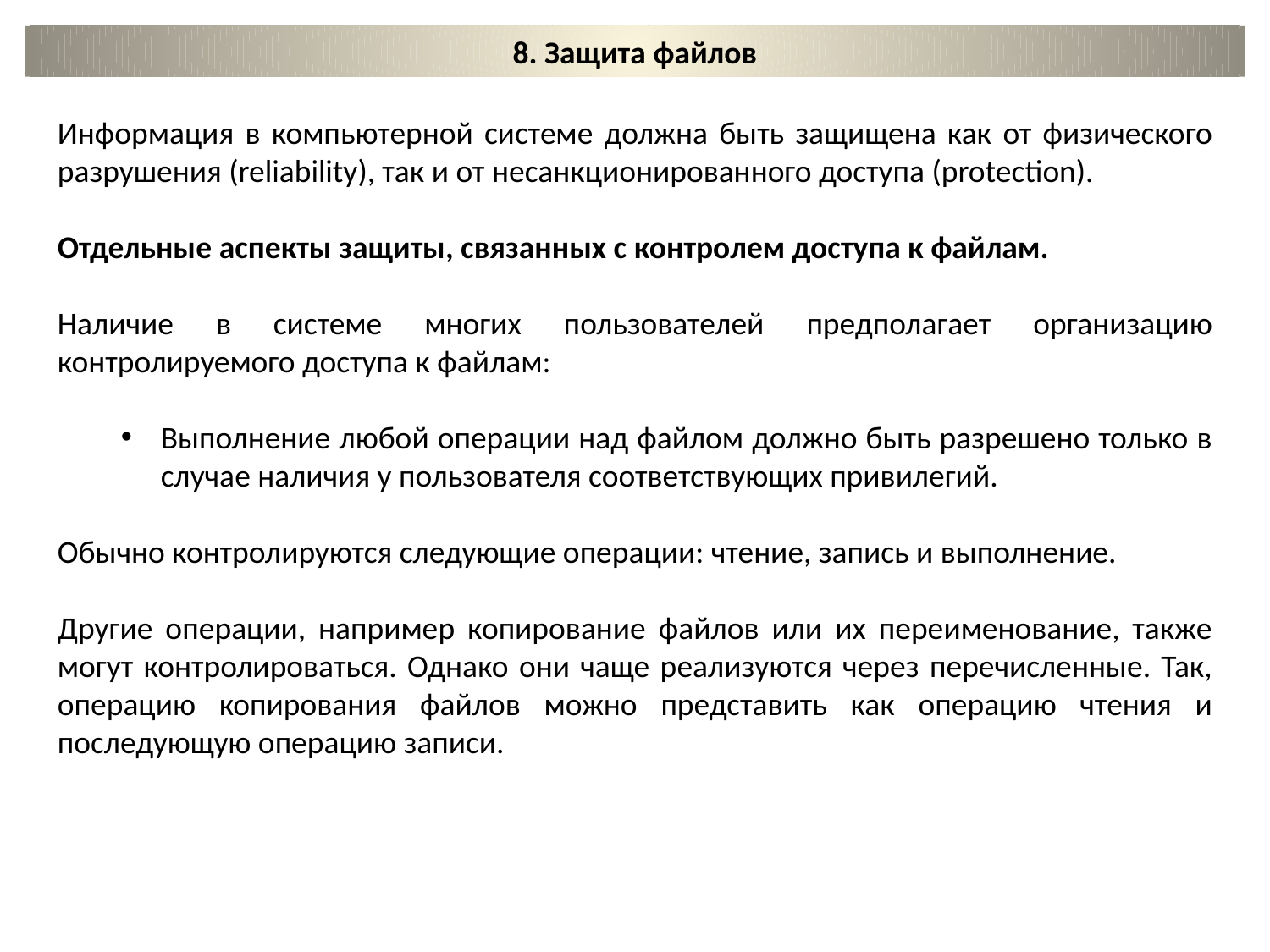

8. Защита файлов
Информация в компьютерной системе должна быть защищена как от физического разрушения (reliability), так и от несанкционированного доступа (protection).

Отдельные аспекты защиты, связанных с контролем доступа к файлам.

Наличие в системе многих пользователей предполагает организацию контролируемого доступа к файлам:

Выполнение любой операции над файлом должно быть разрешено только в случае наличия у пользователя соответствующих привилегий.

Обычно контролируются следующие операции: чтение, запись и выполнение.

Другие операции, например копирование файлов или их переименование, также могут контролироваться. Однако они чаще реализуются через перечисленные. Так, операцию копирования файлов можно представить как операцию чтения и последующую операцию записи.